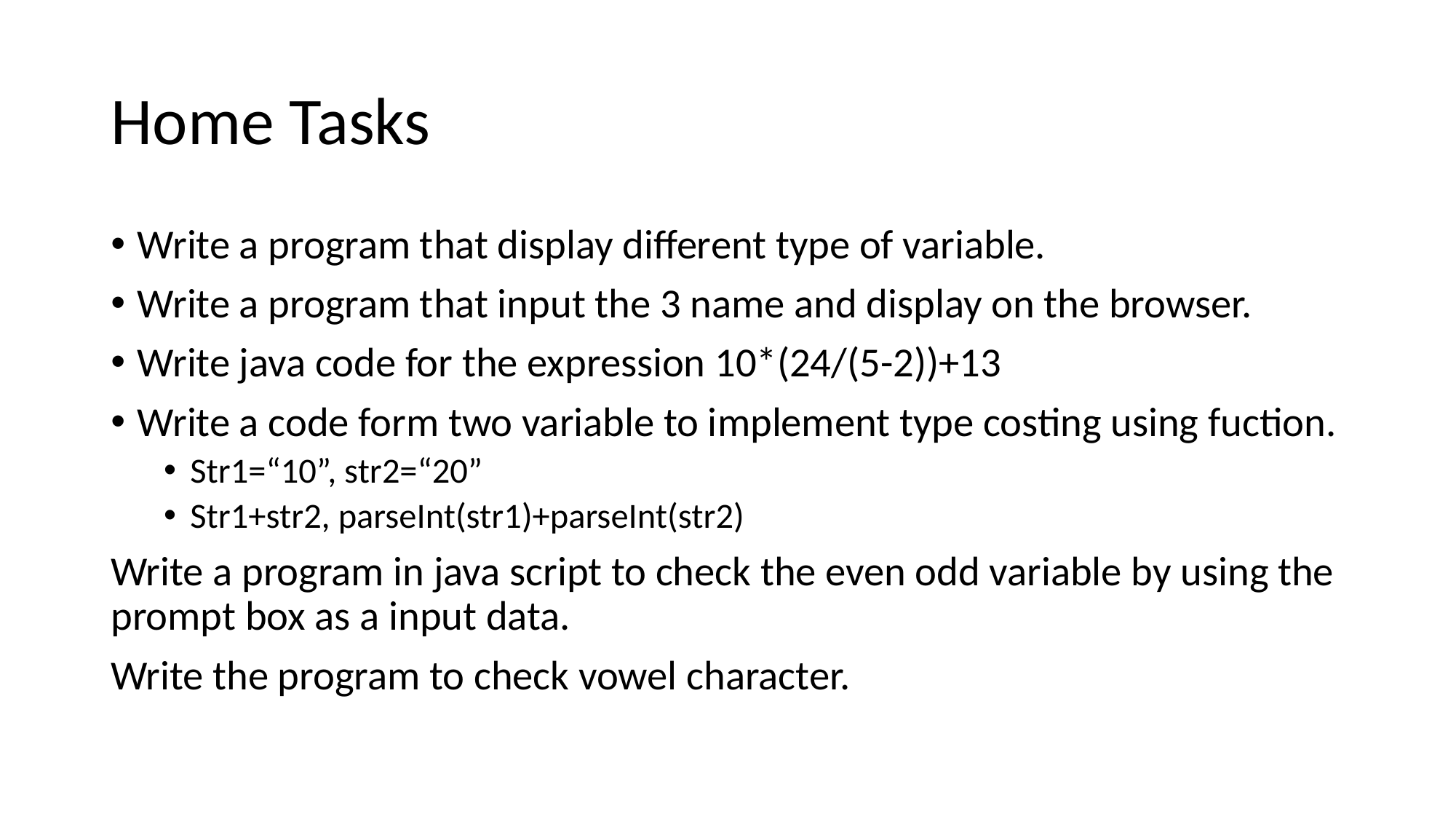

# Home Tasks
Write a program that display different type of variable.
Write a program that input the 3 name and display on the browser.
Write java code for the expression 10*(24/(5-2))+13
Write a code form two variable to implement type costing using fuction.
Str1=“10”, str2=“20”
Str1+str2, parseInt(str1)+parseInt(str2)
Write a program in java script to check the even odd variable by using the prompt box as a input data.
Write the program to check vowel character.